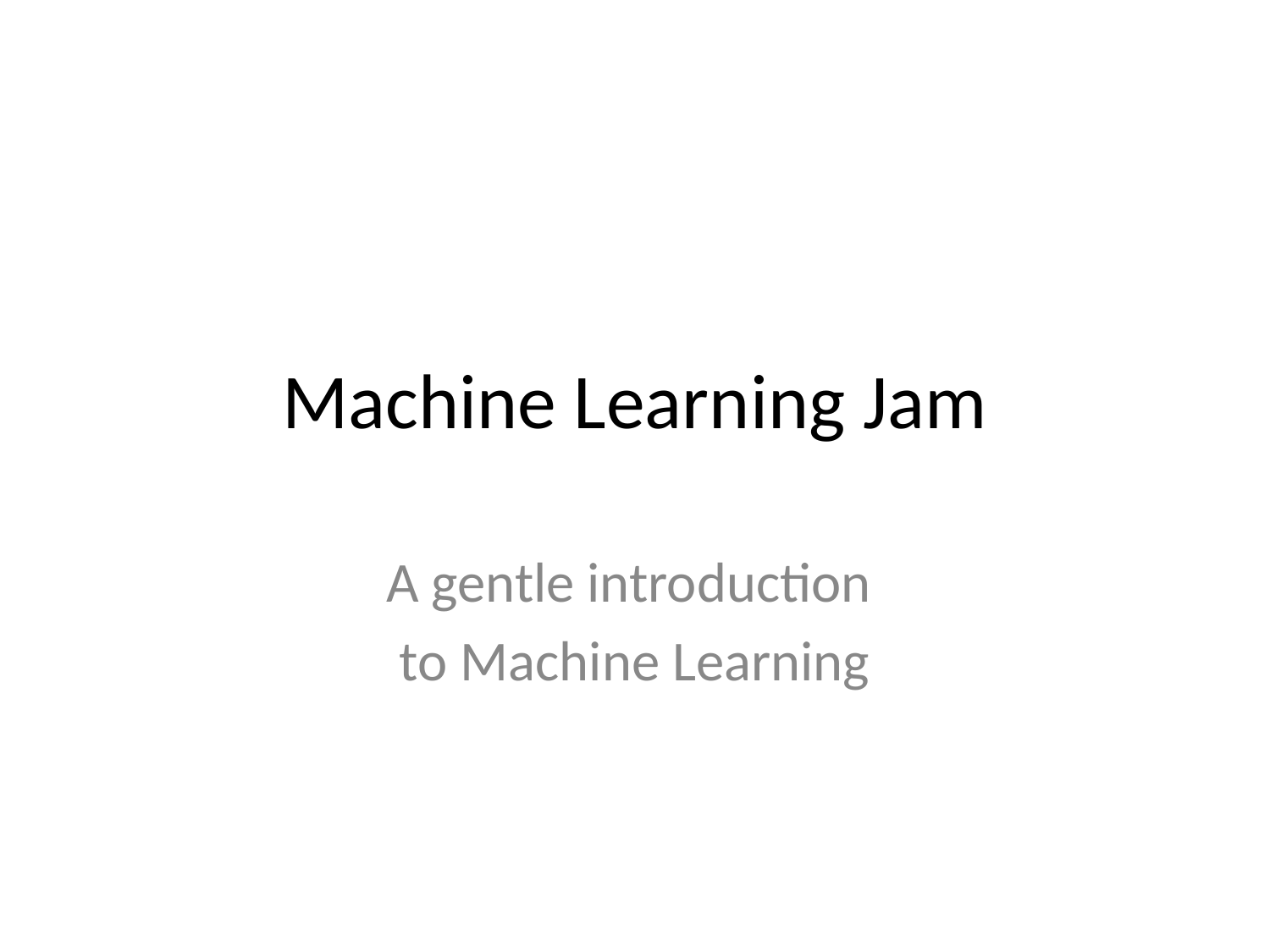

# Machine Learning Jam
A gentle introduction
to Machine Learning